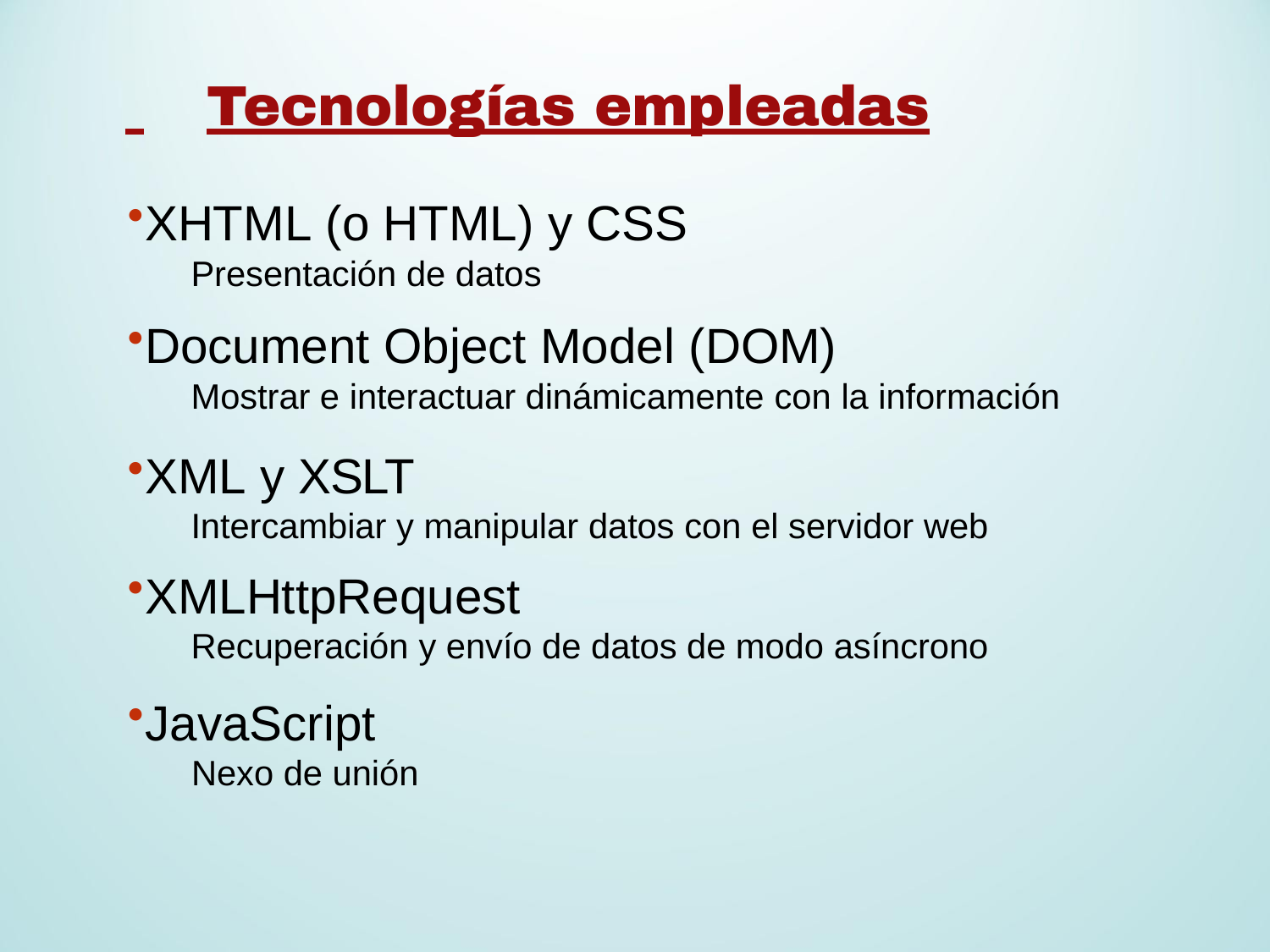

# Tecnologías empleadas
XHTML (o HTML) y CSS
Presentación de datos
Document Object Model (DOM)
Mostrar e interactuar dinámicamente con la información
XML y XSLT
Intercambiar y manipular datos con el servidor web
XMLHttpRequest
Recuperación y envío de datos de modo asíncrono
JavaScript
Nexo de unión